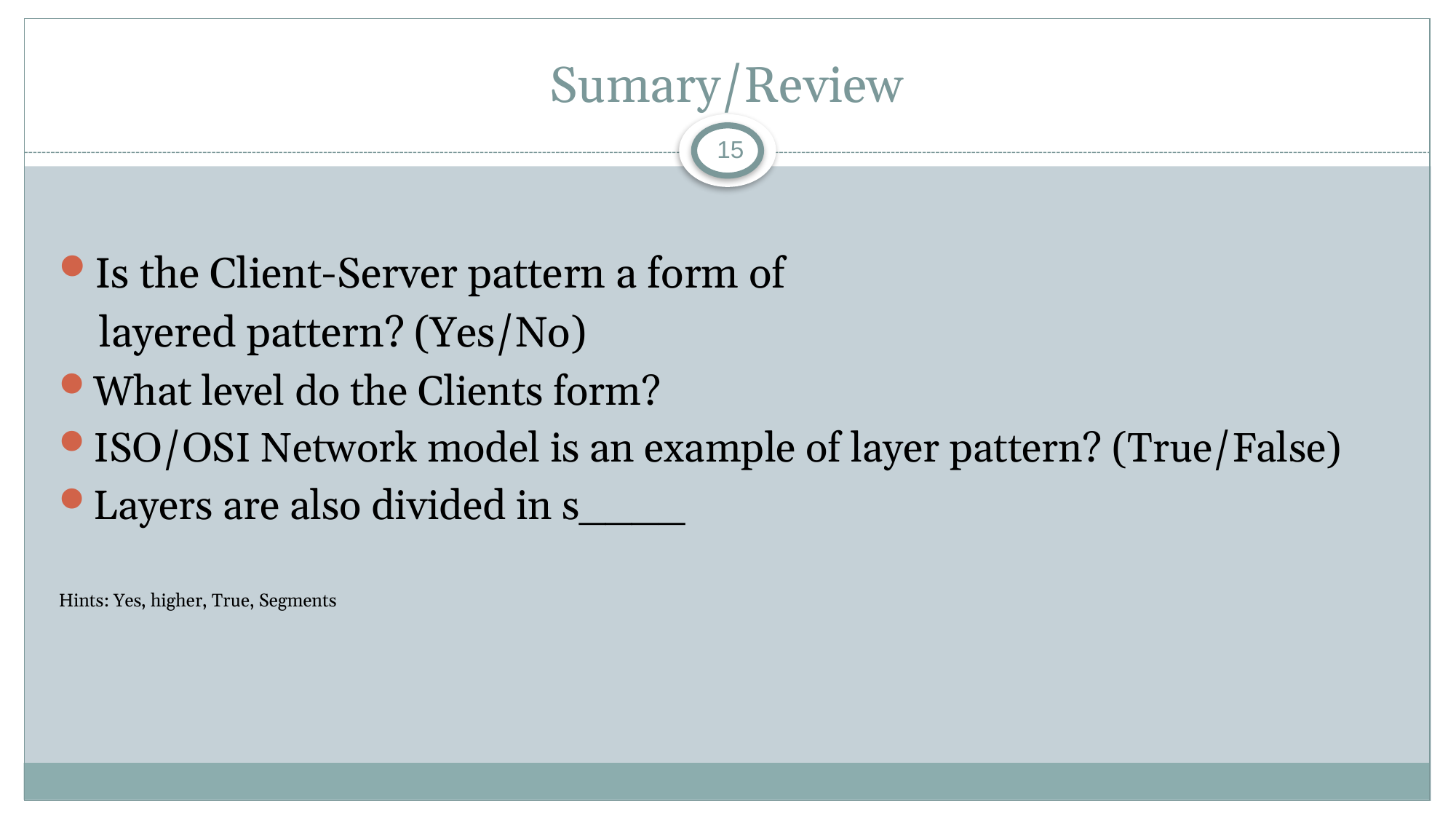

# Sumary/Review
15

Is the Client-Server pattern a form of
    layered pattern? (Yes/No)
What level do the Clients form?
ISO/OSI Network model is an example of layer pattern? (True/False)
Layers are also divided in s____

Hints: Yes, higher, True, Segments